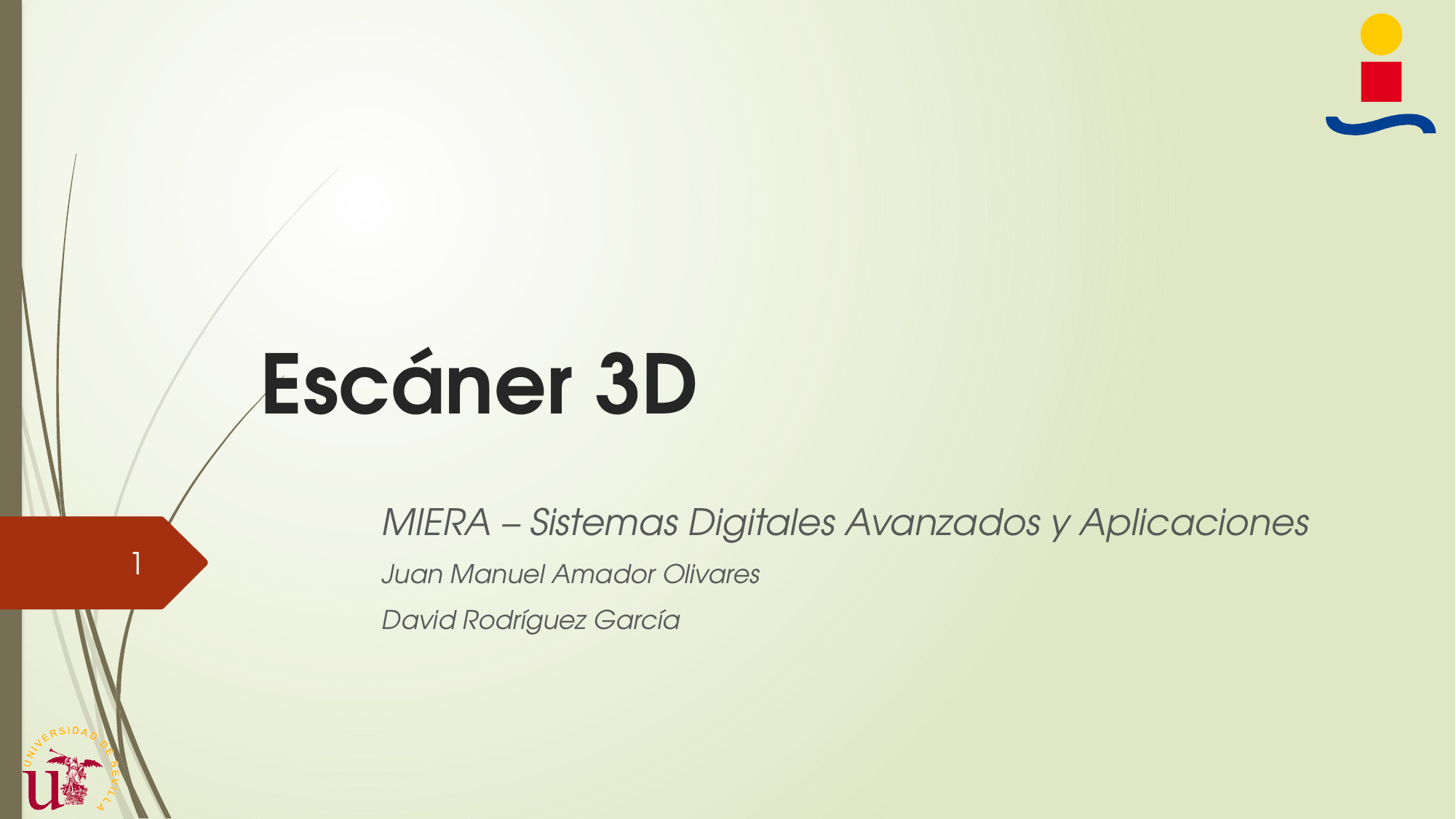

# Escáner 3D
MIERA – Sistemas Digitales Avanzados y Aplicaciones
Juan Manuel Amador Olivares
David Rodríguez García

1